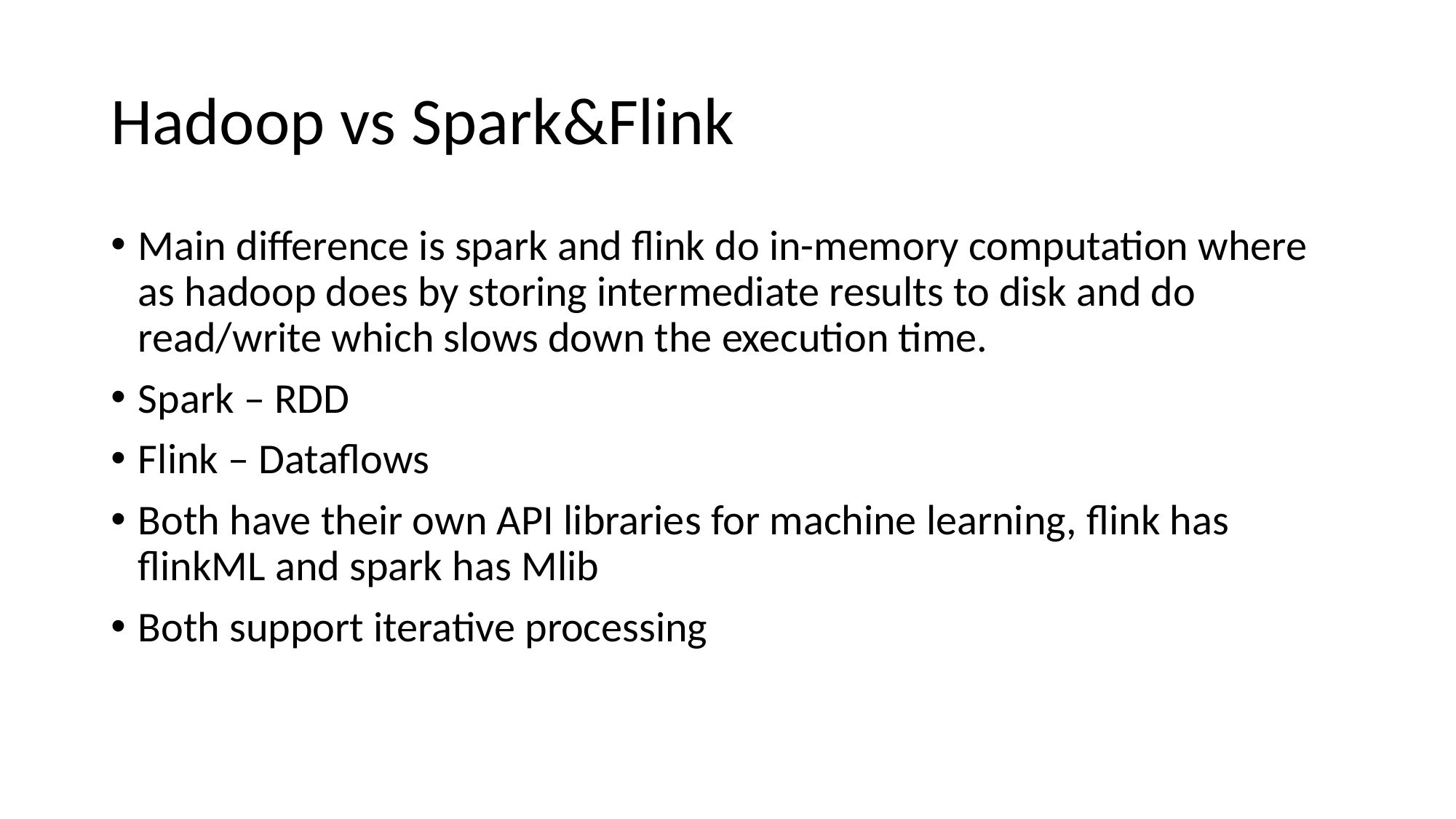

# Hadoop vs Spark&Flink
Main difference is spark and flink do in-memory computation where as hadoop does by storing intermediate results to disk and do read/write which slows down the execution time.
Spark – RDD
Flink – Dataflows
Both have their own API libraries for machine learning, flink has flinkML and spark has Mlib
Both support iterative processing